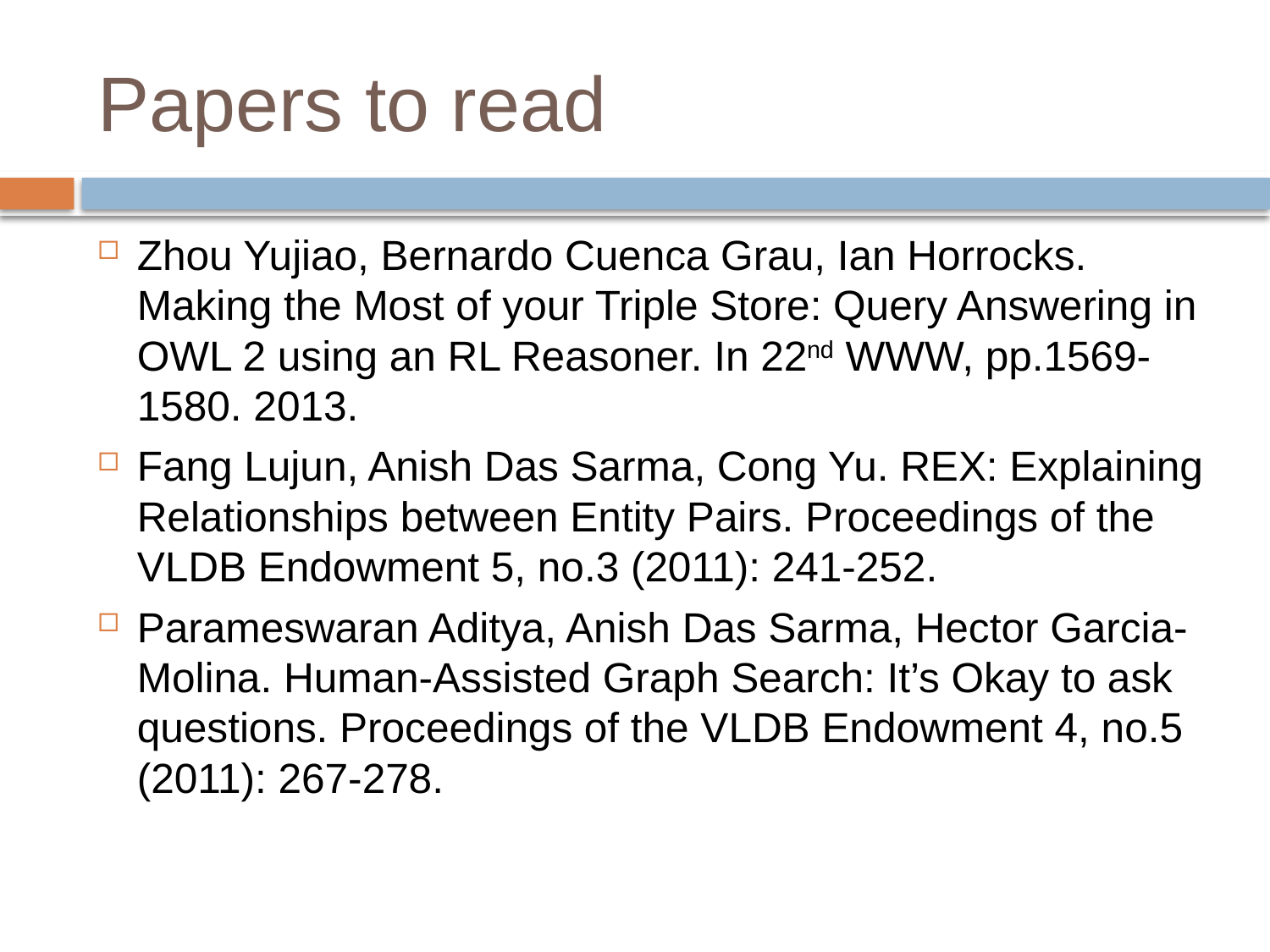

# Papers to read
Zhou Yujiao, Bernardo Cuenca Grau, Ian Horrocks. Making the Most of your Triple Store: Query Answering in OWL 2 using an RL Reasoner. In 22nd WWW, pp.1569-1580. 2013.
Fang Lujun, Anish Das Sarma, Cong Yu. REX: Explaining Relationships between Entity Pairs. Proceedings of the VLDB Endowment 5, no.3 (2011): 241-252.
Parameswaran Aditya, Anish Das Sarma, Hector Garcia-Molina. Human-Assisted Graph Search: It’s Okay to ask questions. Proceedings of the VLDB Endowment 4, no.5 (2011): 267-278.